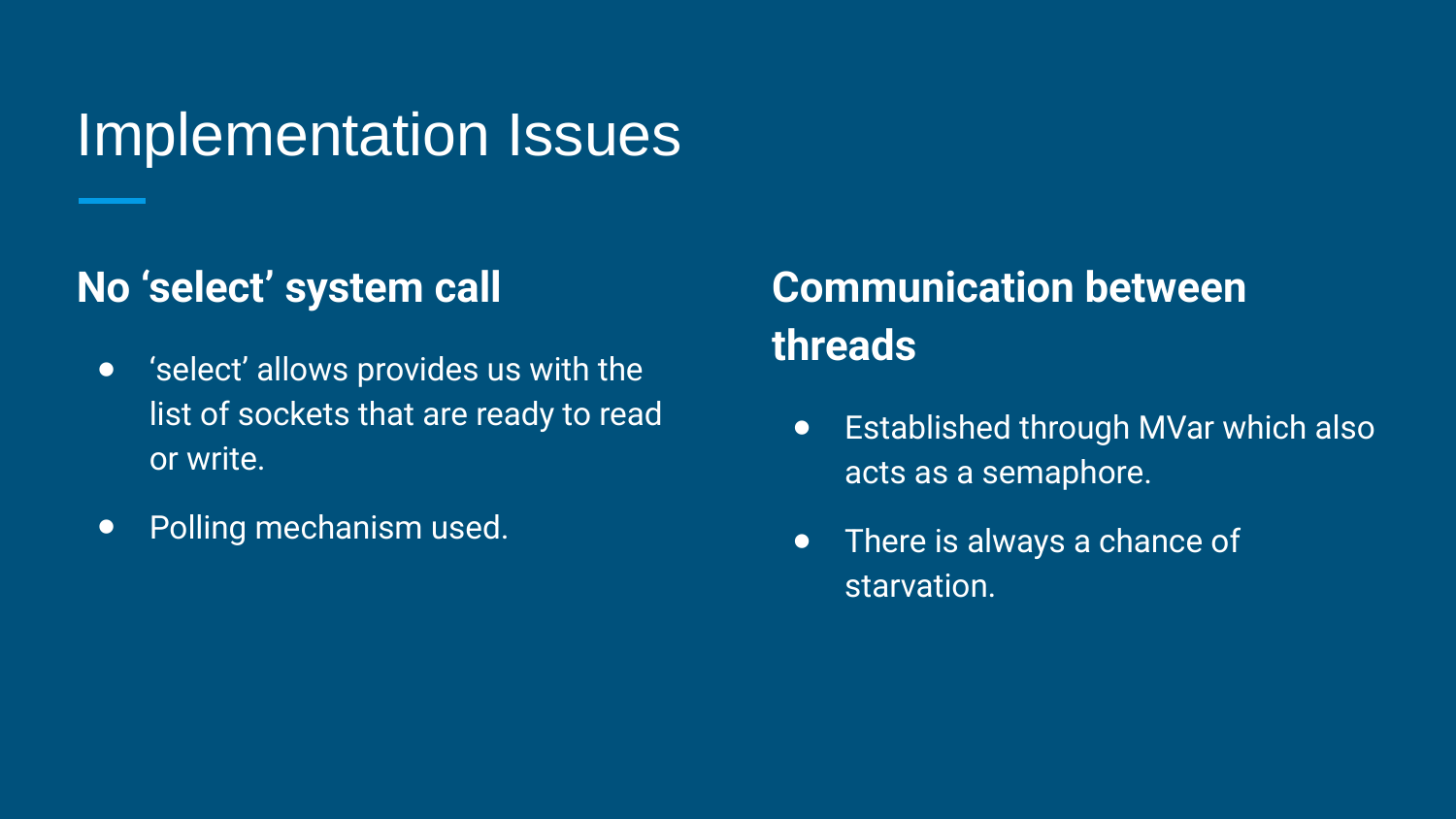

# Implementation Issues
No ‘select’ system call
‘select’ allows provides us with the list of sockets that are ready to read or write.
Polling mechanism used.
Communication between threads
Established through MVar which also acts as a semaphore.
There is always a chance of starvation.